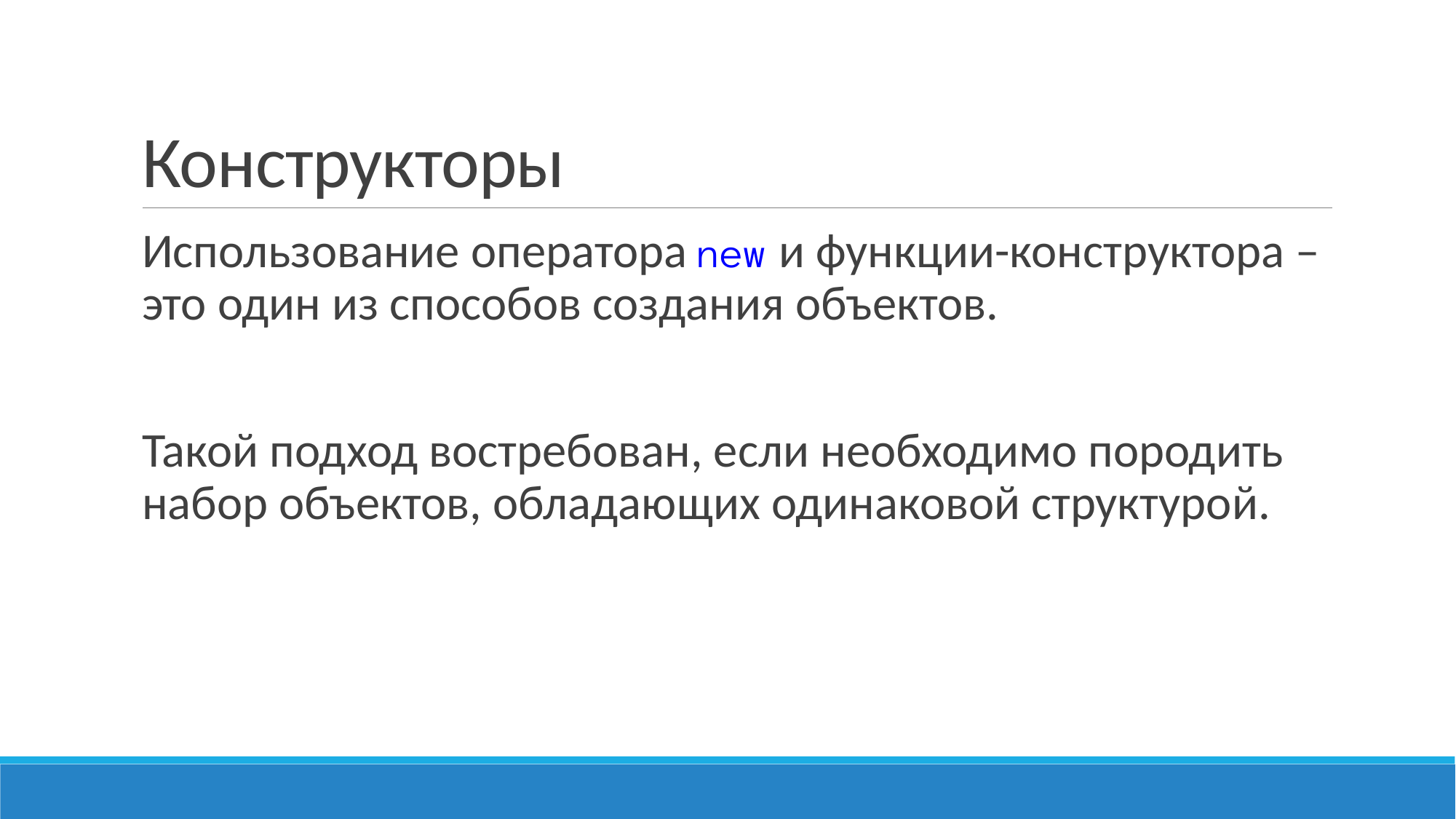

# Конструкторы
Использование оператора new и функции-конструктора – это один из способов создания объектов.

Такой подход востребован, если необходимо породить набор объектов, обладающих одинаковой структурой.